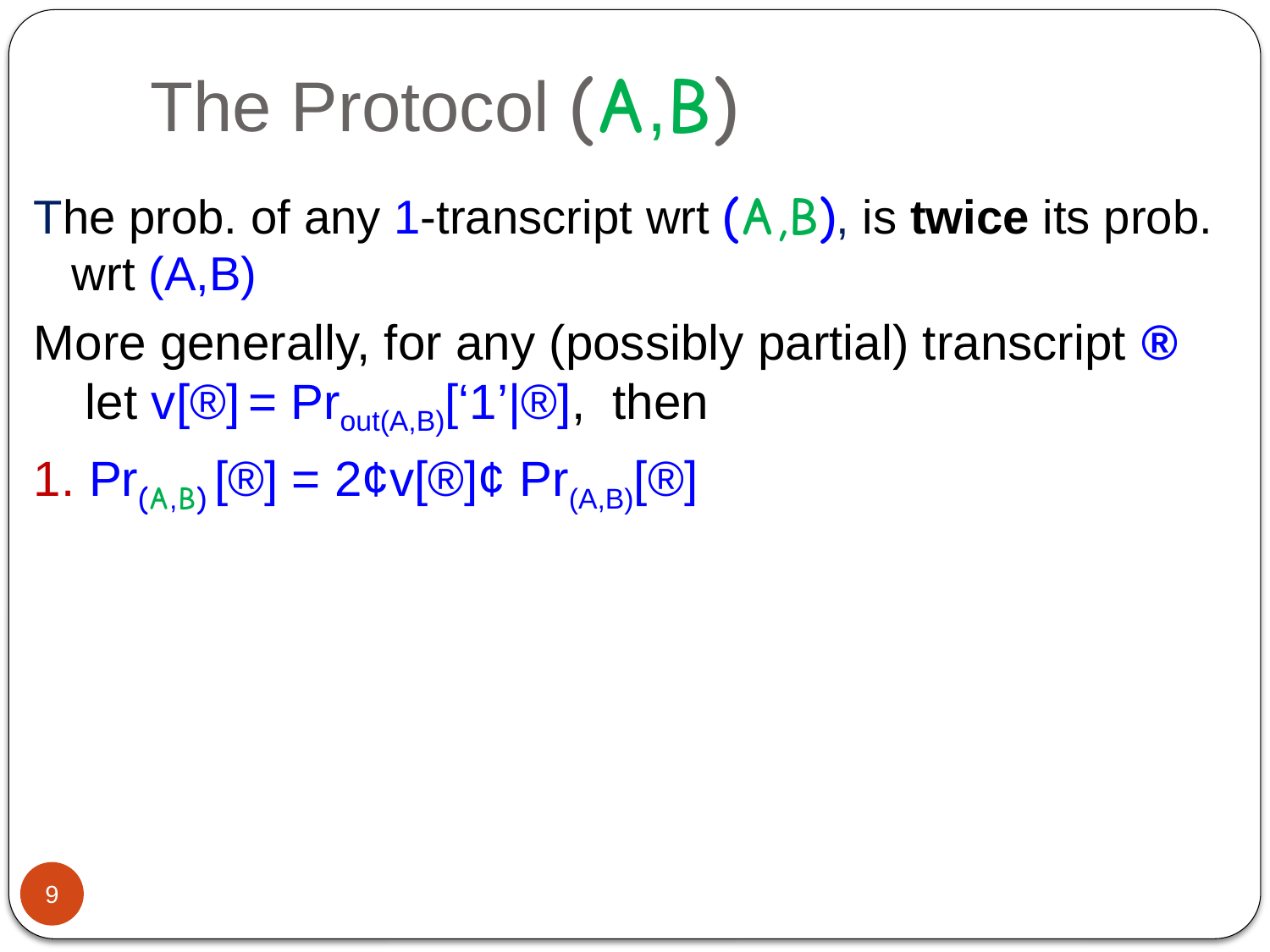

# The Protocol (A,B)
The prob. of any 1-transcript wrt (A,B), is twice its prob. wrt (A,B)
More generally, for any (possibly partial) transcript ®
 let v[®] = Prout(A,B)[‘1’|®],  then
1. Pr(A,B) [®] = 2¢v[®]¢ Pr(A,B)[®]

9